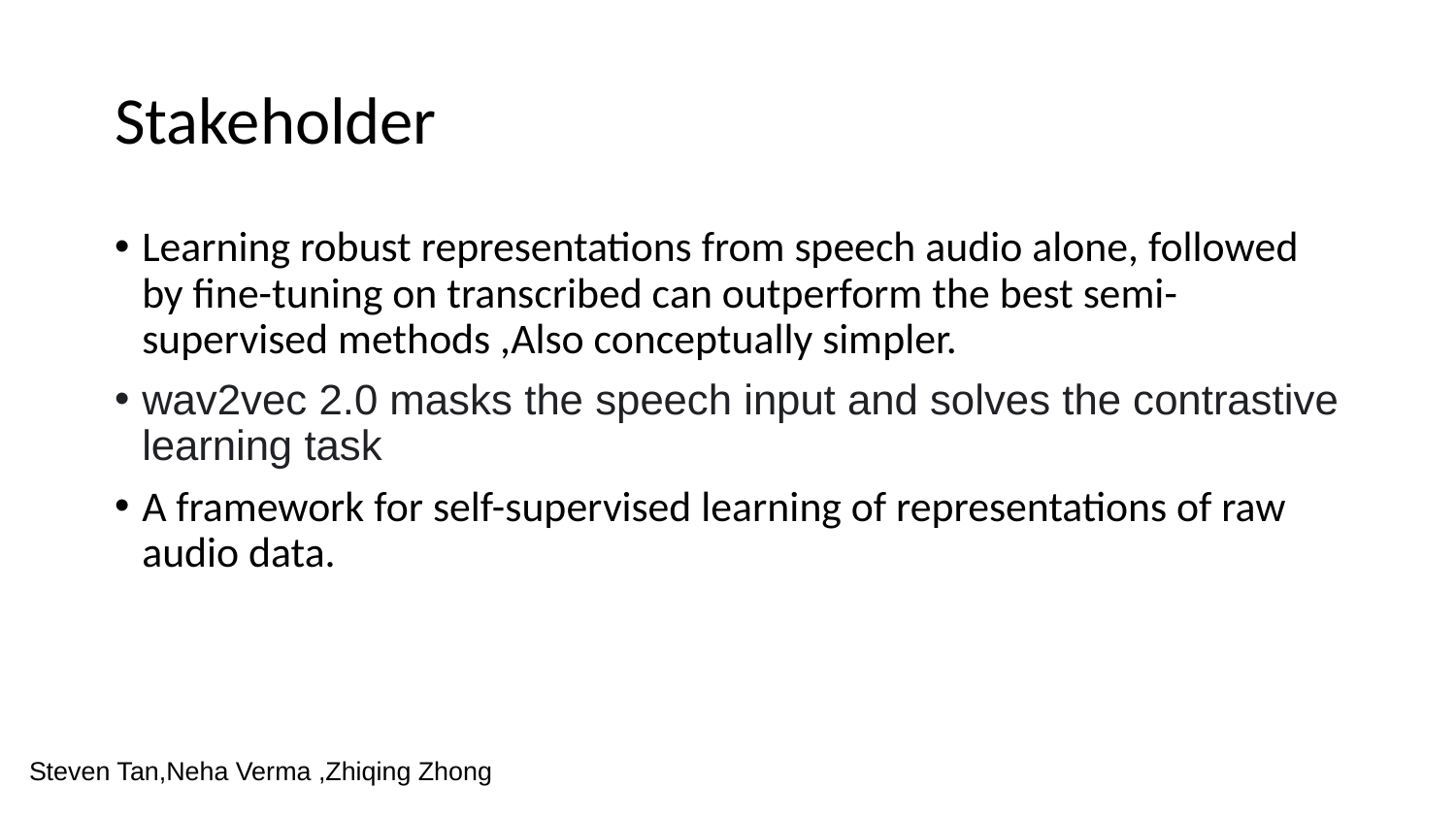

# Stakeholder
Learning robust representations from speech audio alone, followed by fine-tuning on transcribed can outperform the best semi-supervised methods ,Also conceptually simpler.
wav2vec 2.0 masks the speech input and solves the contrastive learning task
A framework for self-supervised learning of representations of raw audio data.
Steven Tan,Neha Verma ,Zhiqing Zhong